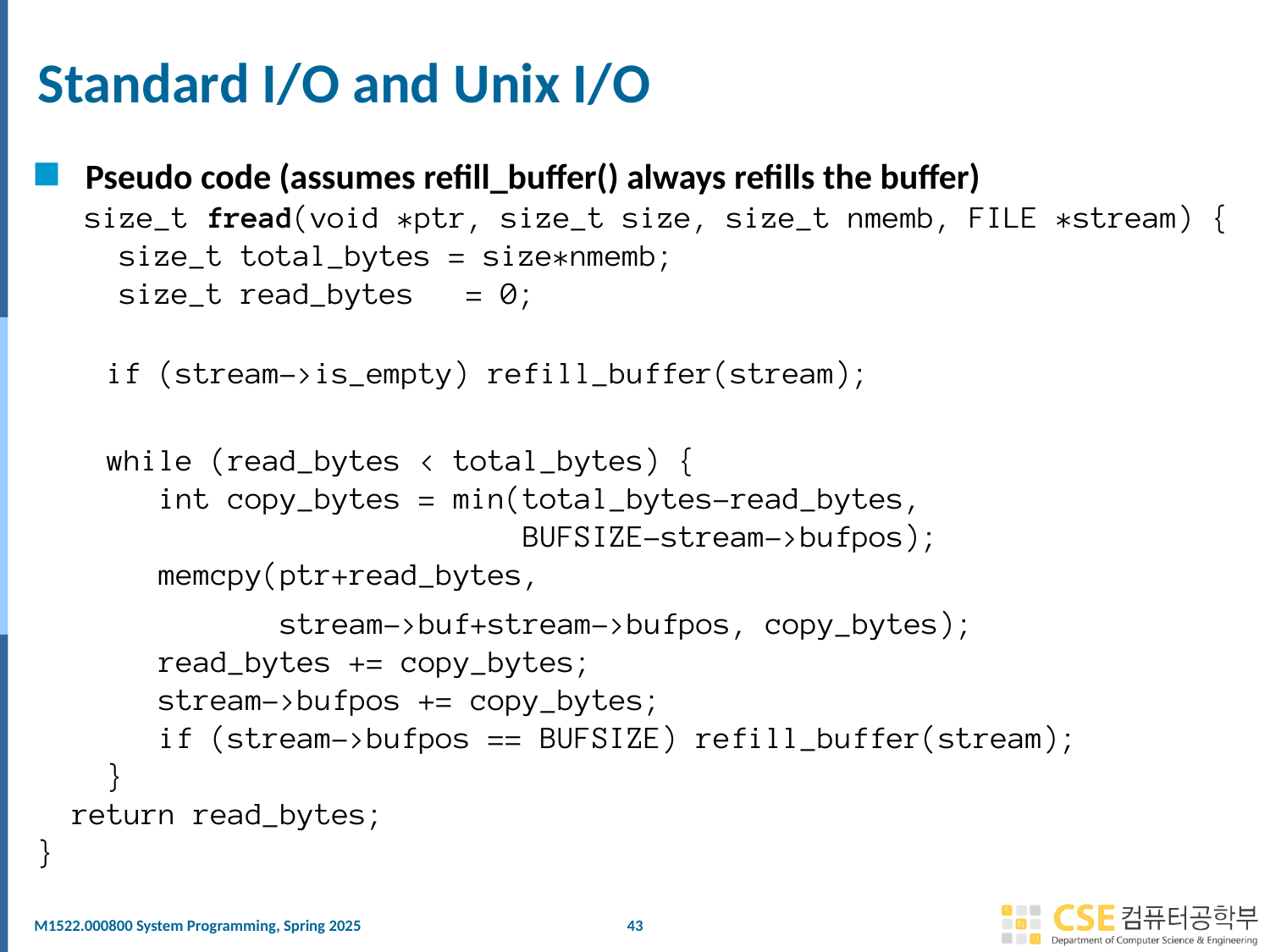

# Standard I/O and Unix I/O
Pseudo code (assumes refill_buffer() always refills the buffer)
size_t fread(void *ptr, size_t size, size_t nmemb, FILE *stream) {
  size_t total_bytes = size*nmemb;
  size_t read_bytes   = 0;

    if (stream->is_empty) refill_buffer(stream);
    while (read_bytes < total_bytes) {
       int copy_bytes = min(total_bytes-read_bytes,
                            BUFSIZE-stream->bufpos);
       memcpy(ptr+read_bytes,
              stream->buf+stream->bufpos, copy_bytes);
       read_bytes += copy_bytes;
       stream->bufpos += copy_bytes;
       if (stream->bufpos == BUFSIZE) refill_buffer(stream);
    }
  return read_bytes;
}